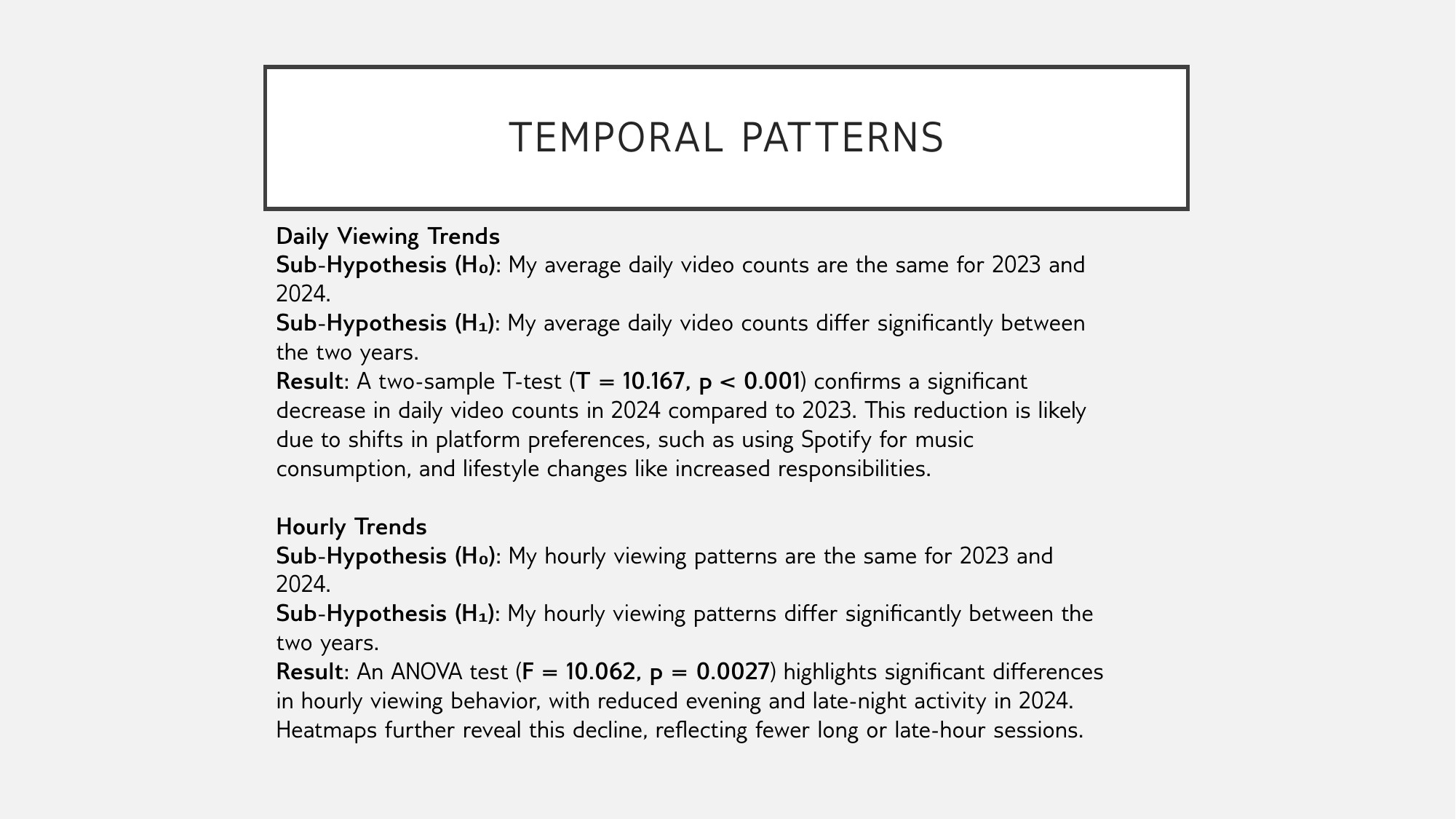

# Temporal patterns
Daily Viewing Trends
Sub-Hypothesis (H₀): My average daily video counts are the same for 2023 and 2024.
Sub-Hypothesis (H₁): My average daily video counts differ significantly between the two years.
Result: A two-sample T-test (T = 10.167, p < 0.001) confirms a significant decrease in daily video counts in 2024 compared to 2023. This reduction is likely due to shifts in platform preferences, such as using Spotify for music consumption, and lifestyle changes like increased responsibilities.

Hourly Trends
Sub-Hypothesis (H₀): My hourly viewing patterns are the same for 2023 and 2024.
Sub-Hypothesis (H₁): My hourly viewing patterns differ significantly between the two years.
Result: An ANOVA test (F = 10.062, p = 0.0027) highlights significant differences in hourly viewing behavior, with reduced evening and late-night activity in 2024. Heatmaps further reveal this decline, reflecting fewer long or late-hour sessions.